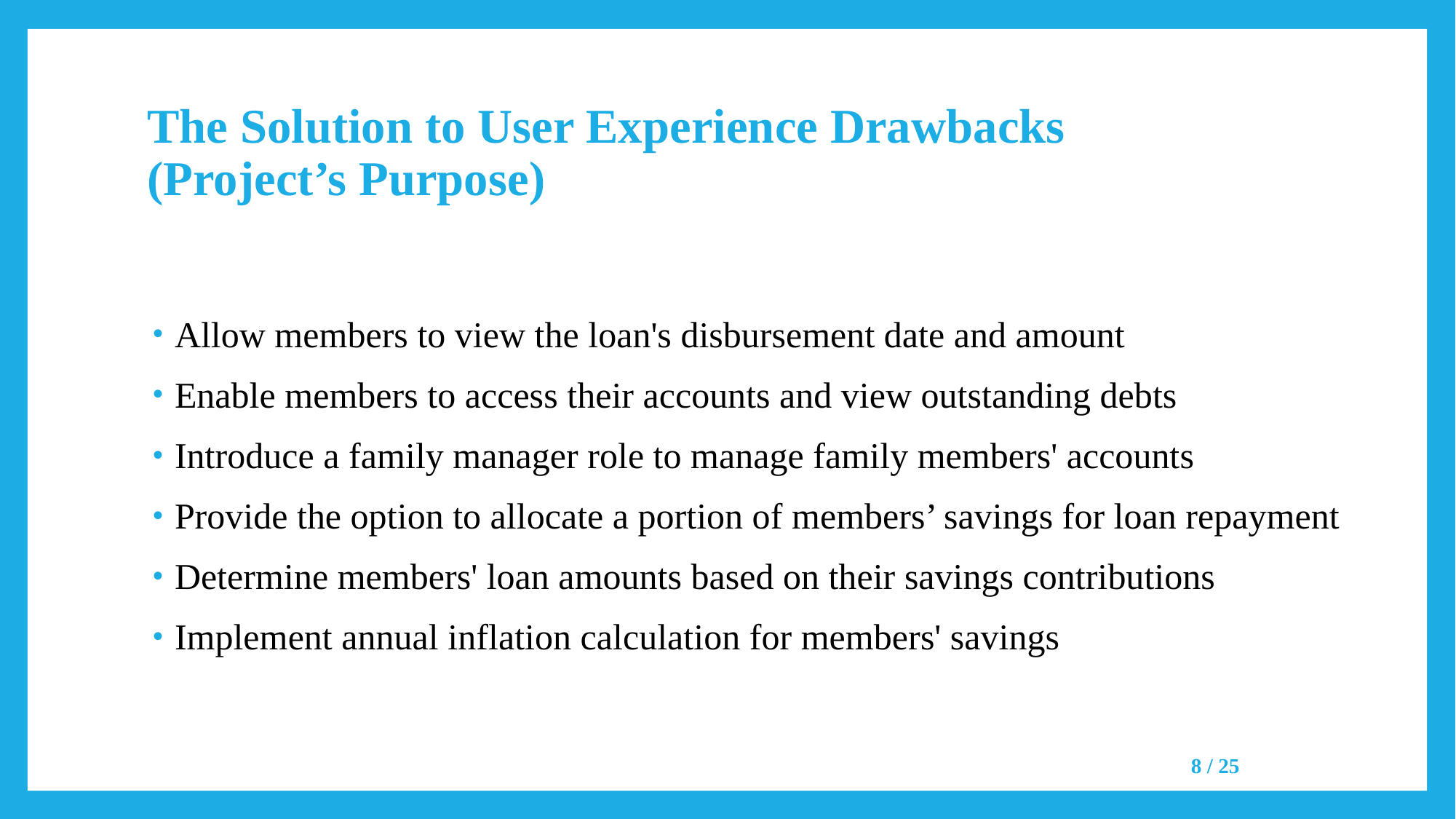

# The Solution to User Experience Drawbacks (Project’s Purpose)
Allow members to view the loan's disbursement date and amount
Enable members to access their accounts and view outstanding debts
Introduce a family manager role to manage family members' accounts
Provide the option to allocate a portion of members’ savings for loan repayment
Determine members' loan amounts based on their savings contributions
Implement annual inflation calculation for members' savings
8 / 25